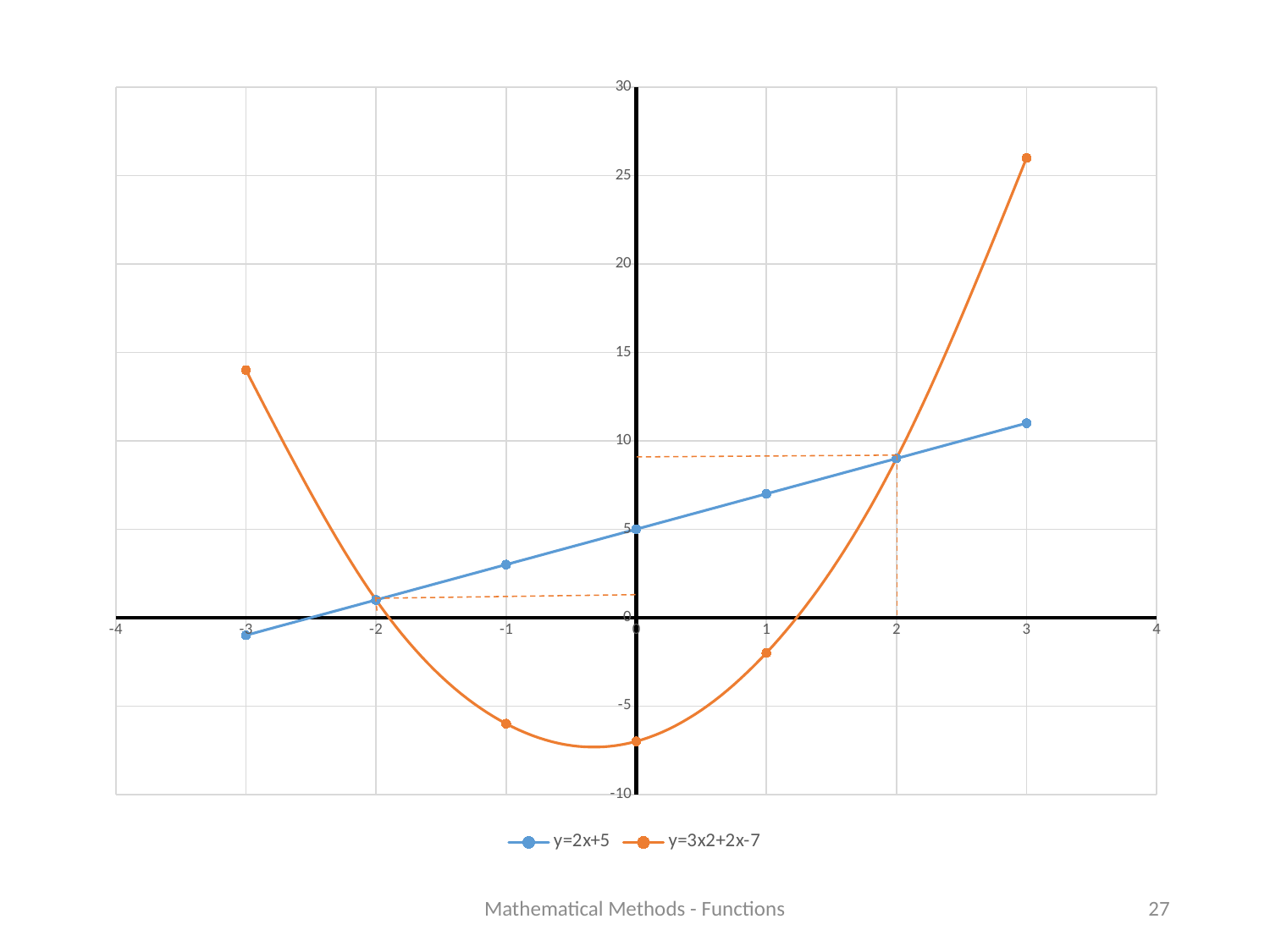

### Chart

| Category | y=2x+5 | y=3x2+2x-7 |
|---|---|---|
Mathematical Methods - Functions
27